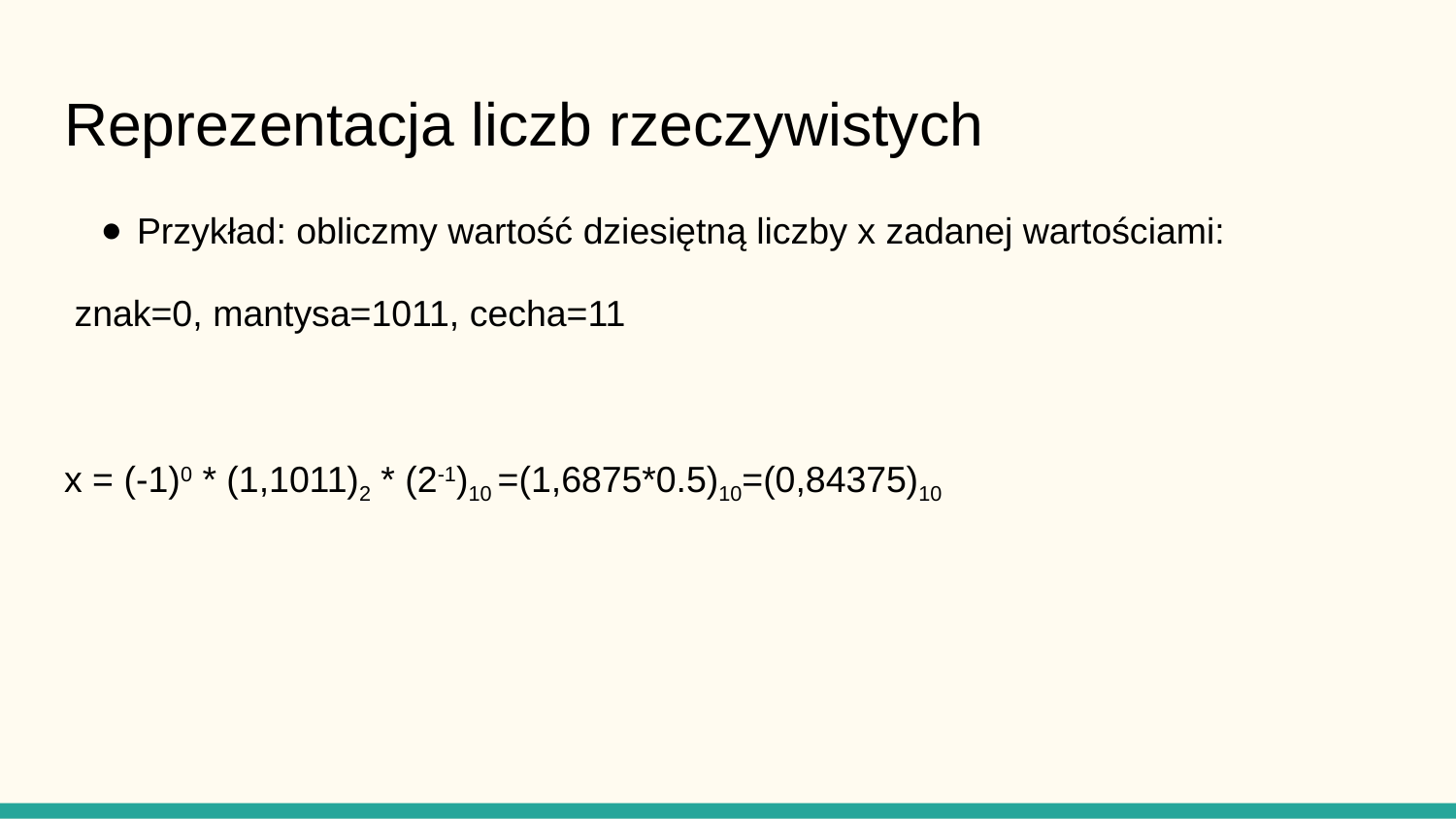

# Reprezentacja liczb rzeczywistych
Przykład: obliczmy wartość dziesiętną liczby x zadanej wartościami:
 znak=0, mantysa=1011, cecha=11

x = (-1)0 * (1,1011)2 * (2-1)10 =(1,6875*0.5)10=(0,84375)10